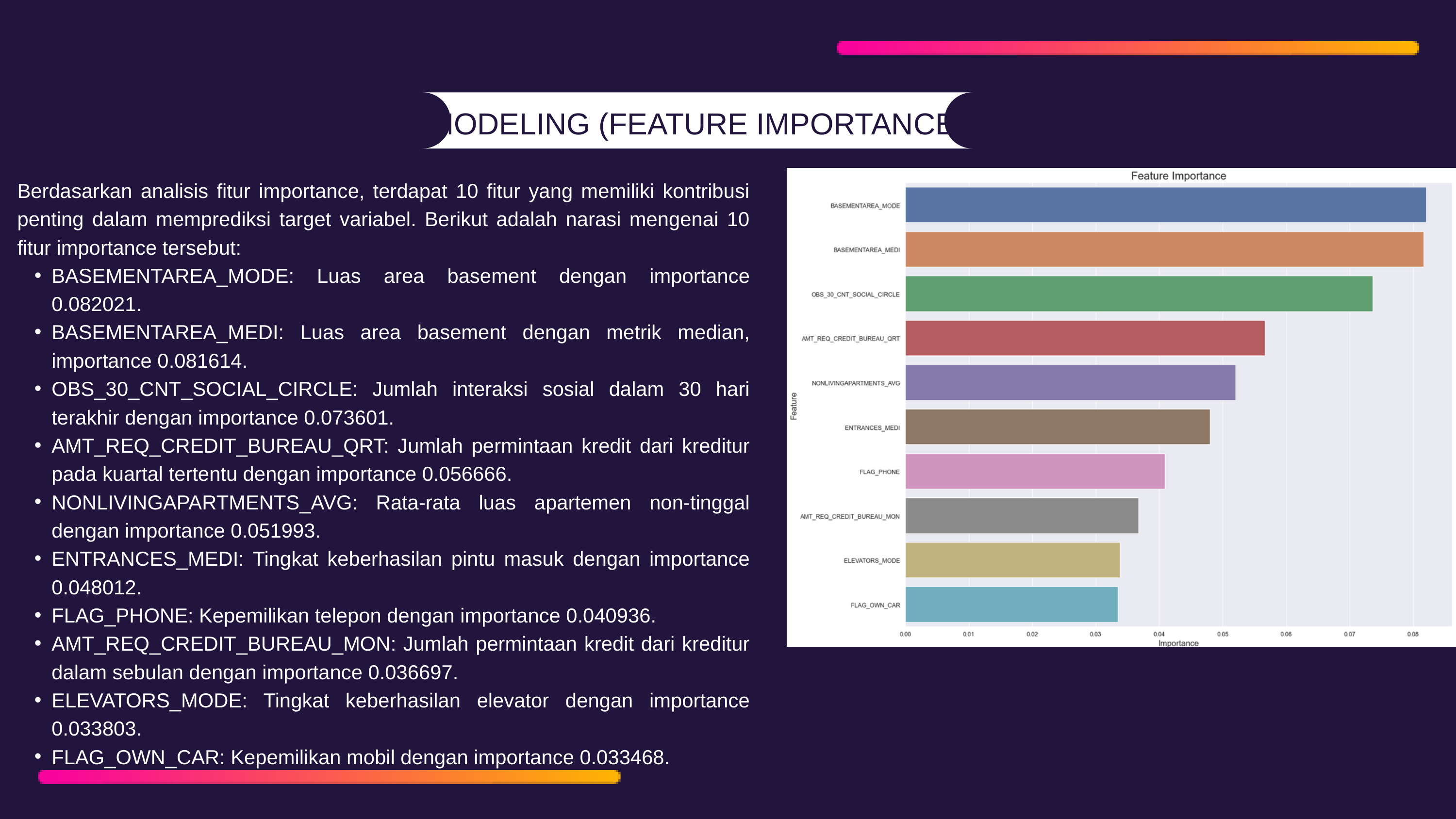

MODELING (FEATURE IMPORTANCE)

Berdasarkan analisis fitur importance, terdapat 10 fitur yang memiliki kontribusi penting dalam memprediksi target variabel. Berikut adalah narasi mengenai 10 fitur importance tersebut:
BASEMENTAREA_MODE: Luas area basement dengan importance 0.082021.
BASEMENTAREA_MEDI: Luas area basement dengan metrik median, importance 0.081614.
OBS_30_CNT_SOCIAL_CIRCLE: Jumlah interaksi sosial dalam 30 hari terakhir dengan importance 0.073601.
AMT_REQ_CREDIT_BUREAU_QRT: Jumlah permintaan kredit dari kreditur pada kuartal tertentu dengan importance 0.056666.
NONLIVINGAPARTMENTS_AVG: Rata-rata luas apartemen non-tinggal dengan importance 0.051993.
ENTRANCES_MEDI: Tingkat keberhasilan pintu masuk dengan importance 0.048012.
FLAG_PHONE: Kepemilikan telepon dengan importance 0.040936.
AMT_REQ_CREDIT_BUREAU_MON: Jumlah permintaan kredit dari kreditur dalam sebulan dengan importance 0.036697.
ELEVATORS_MODE: Tingkat keberhasilan elevator dengan importance 0.033803.
FLAG_OWN_CAR: Kepemilikan mobil dengan importance 0.033468.